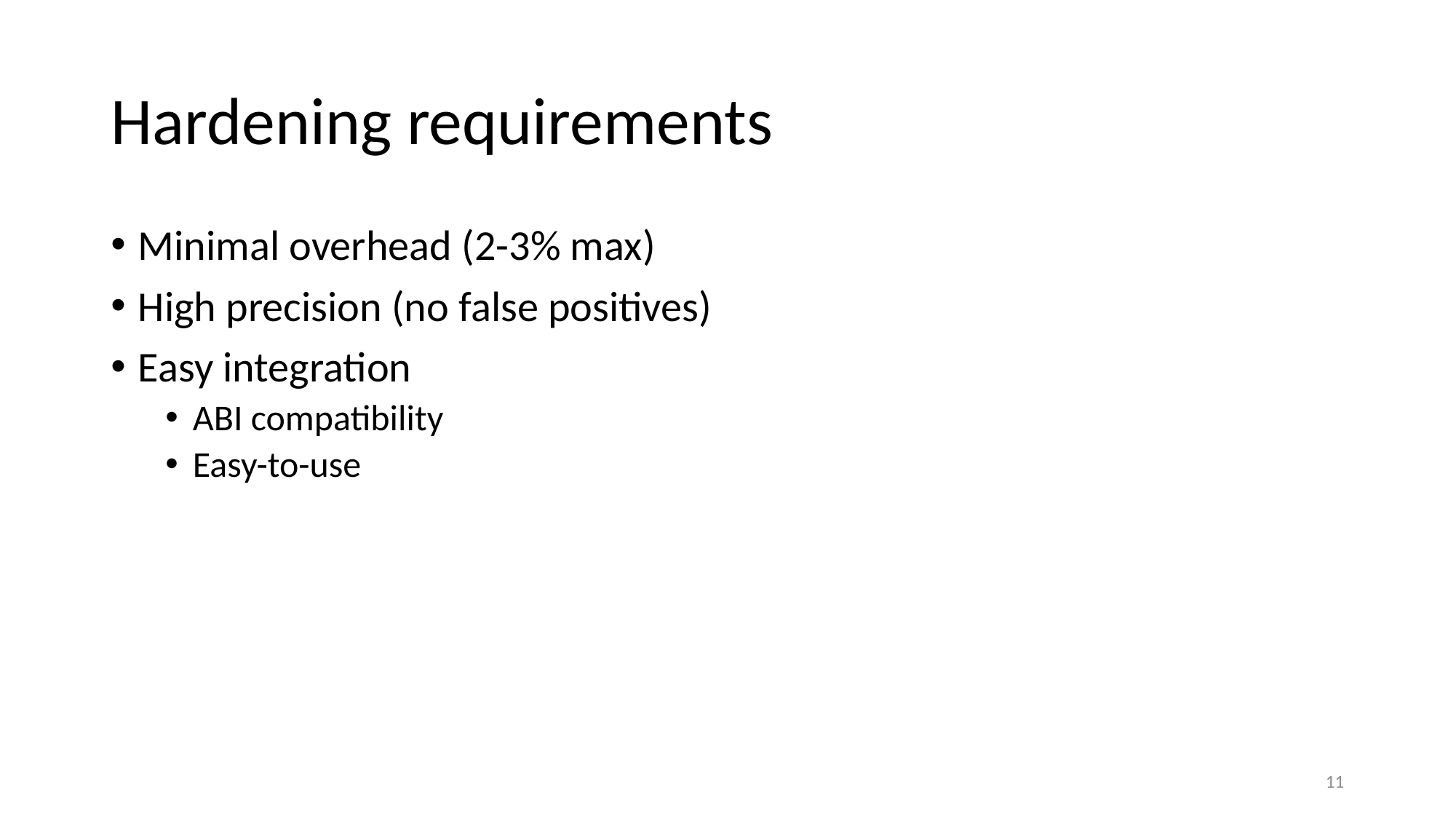

# Hardening requirements
Minimal overhead (2-3% max)
High precision (no false positives)
Easy integration
ABI compatibility
Easy-to-use
11